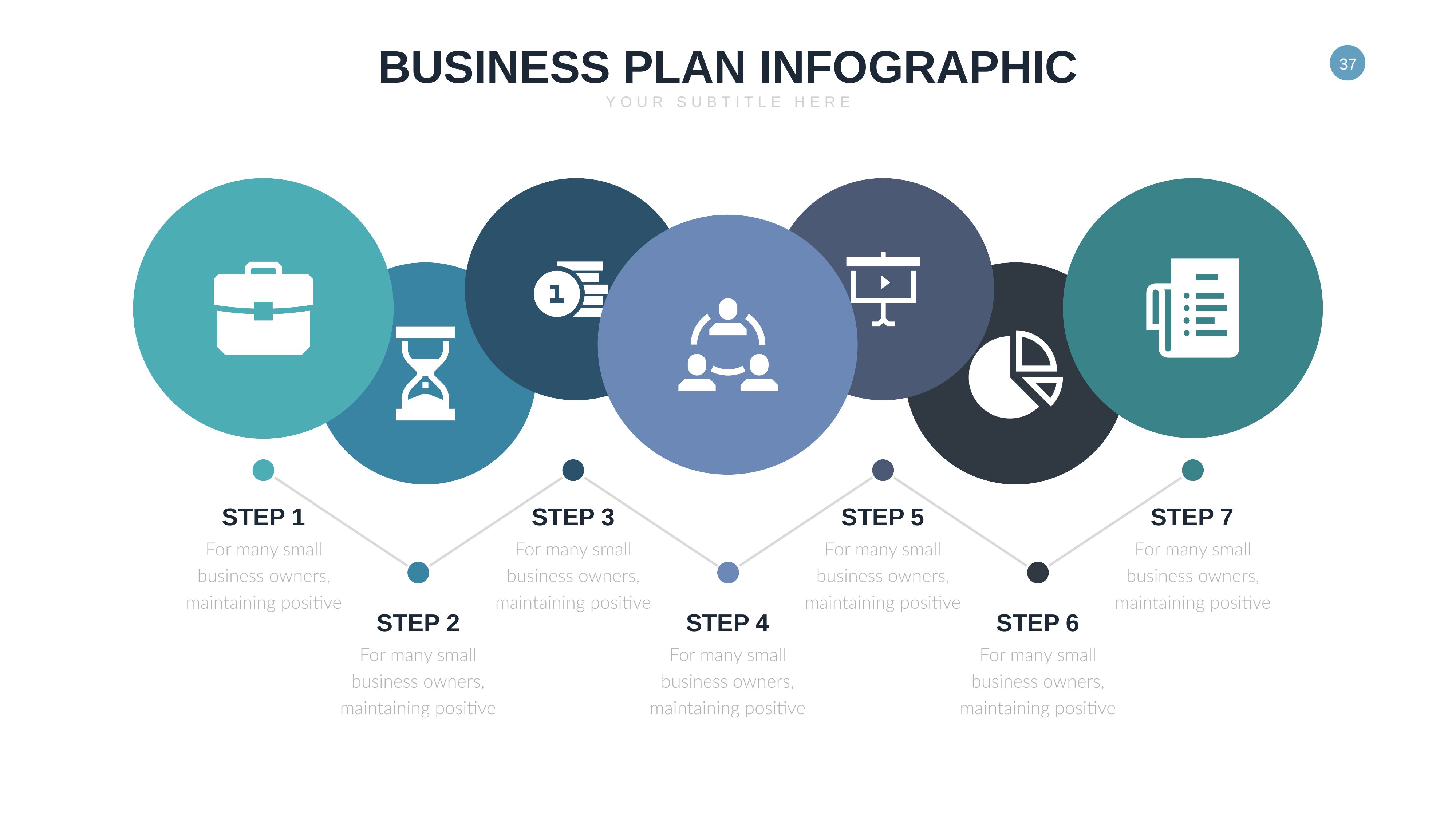

BUSINESS PLAN INFOGRAPHIC
YOUR SUBTITLE HERE

STEP 1
STEP 3
STEP 5
STEP 7
For many small business owners, maintaining positive
For many small business owners, maintaining positive
For many small business owners, maintaining positive
For many small business owners, maintaining positive

STEP 2
STEP 4
STEP 6
For many small business owners, maintaining positive
For many small business owners, maintaining positive
For many small business owners, maintaining positive